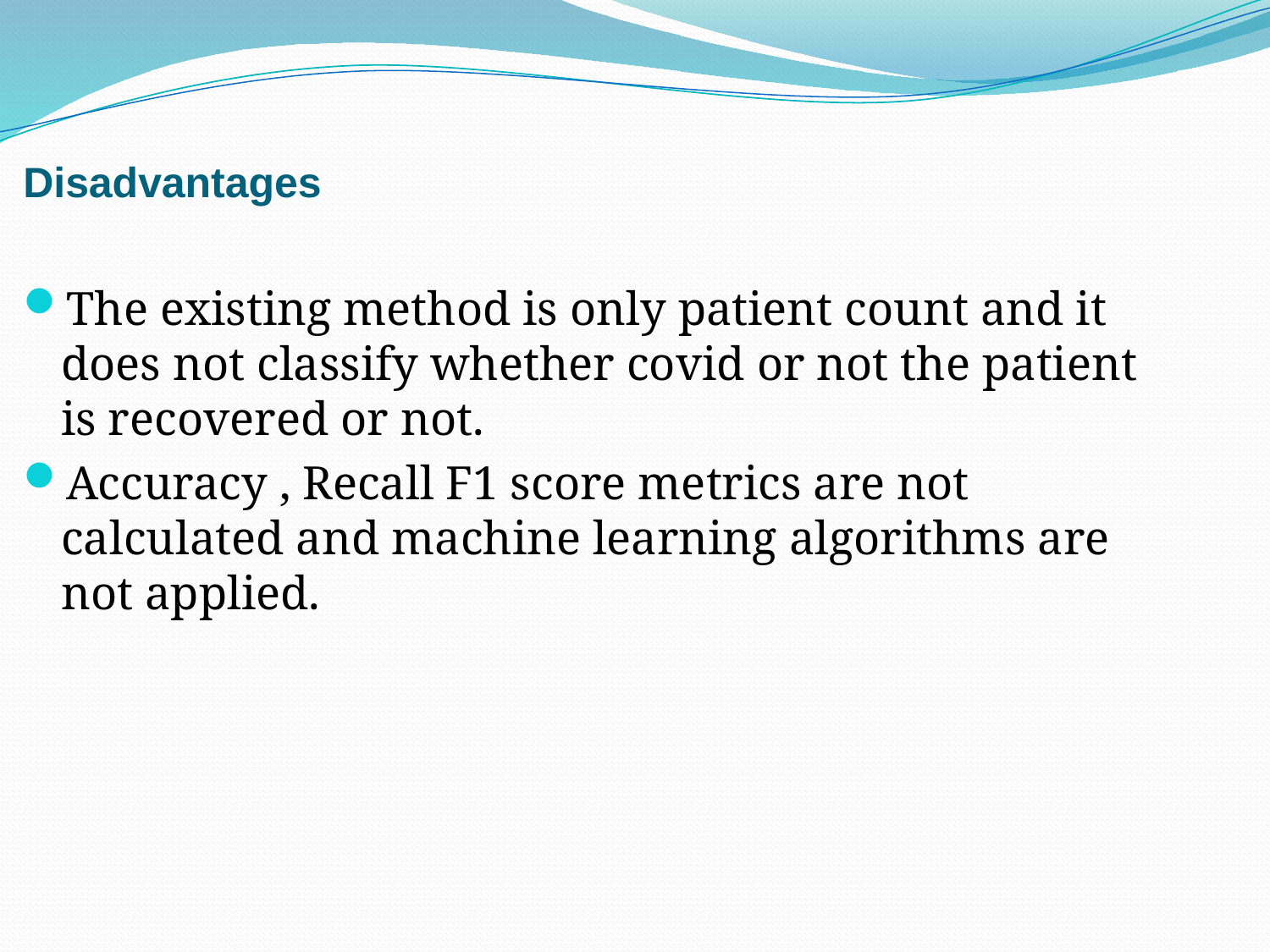

Disadvantages

The existing method is only patient count and it does not classify whether covid or not the patient is recovered or not.
Accuracy , Recall F1 score metrics are not calculated and machine learning algorithms are not applied.